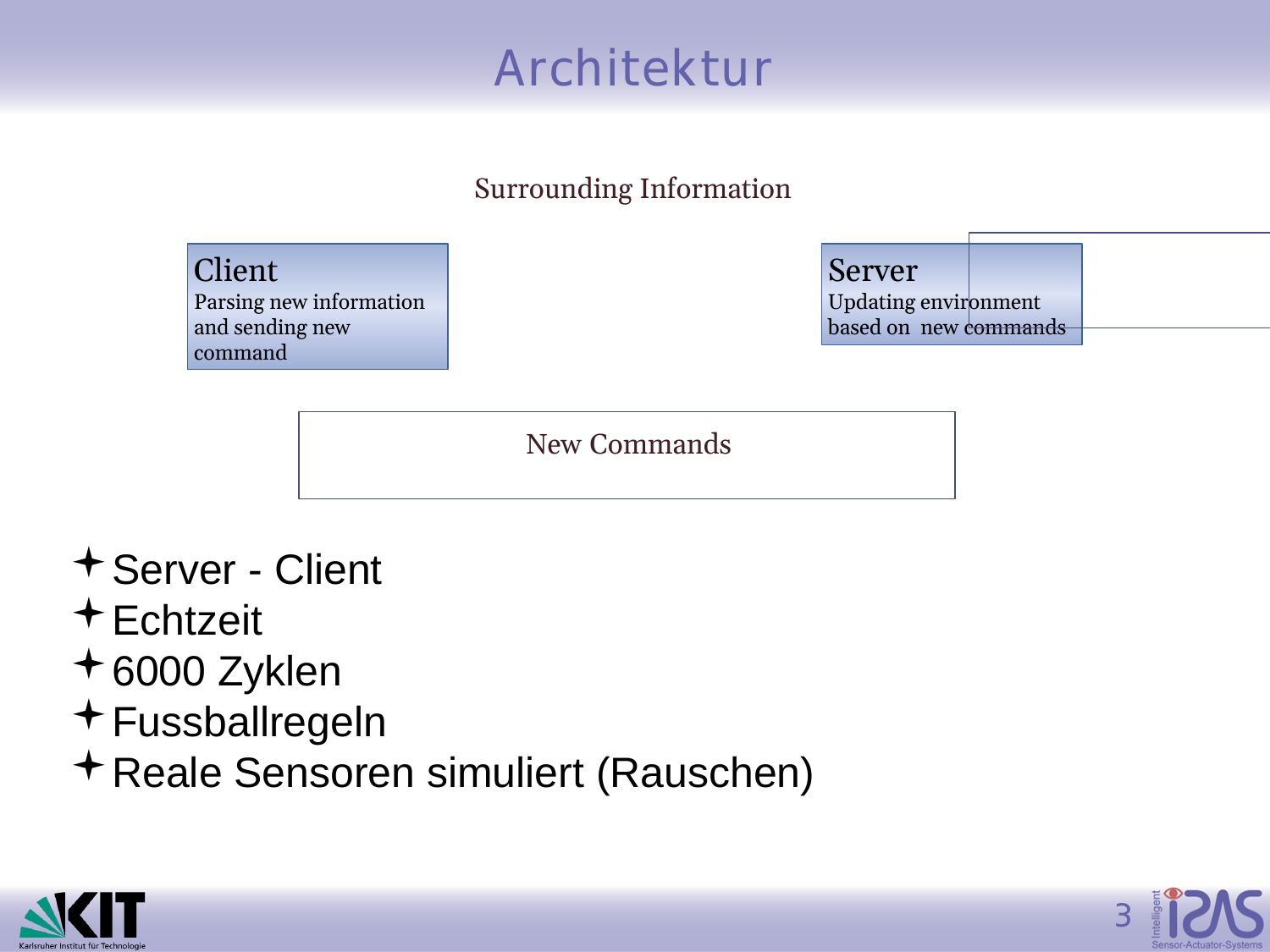

Architektur
Surrounding Information

Client
Parsing new information and sending new command
Server
Updating environment based on  new commands

New Commands
Server - Client
Echtzeit
6000 Zyklen
Fussballregeln
Reale Sensoren simuliert (Rauschen)
3